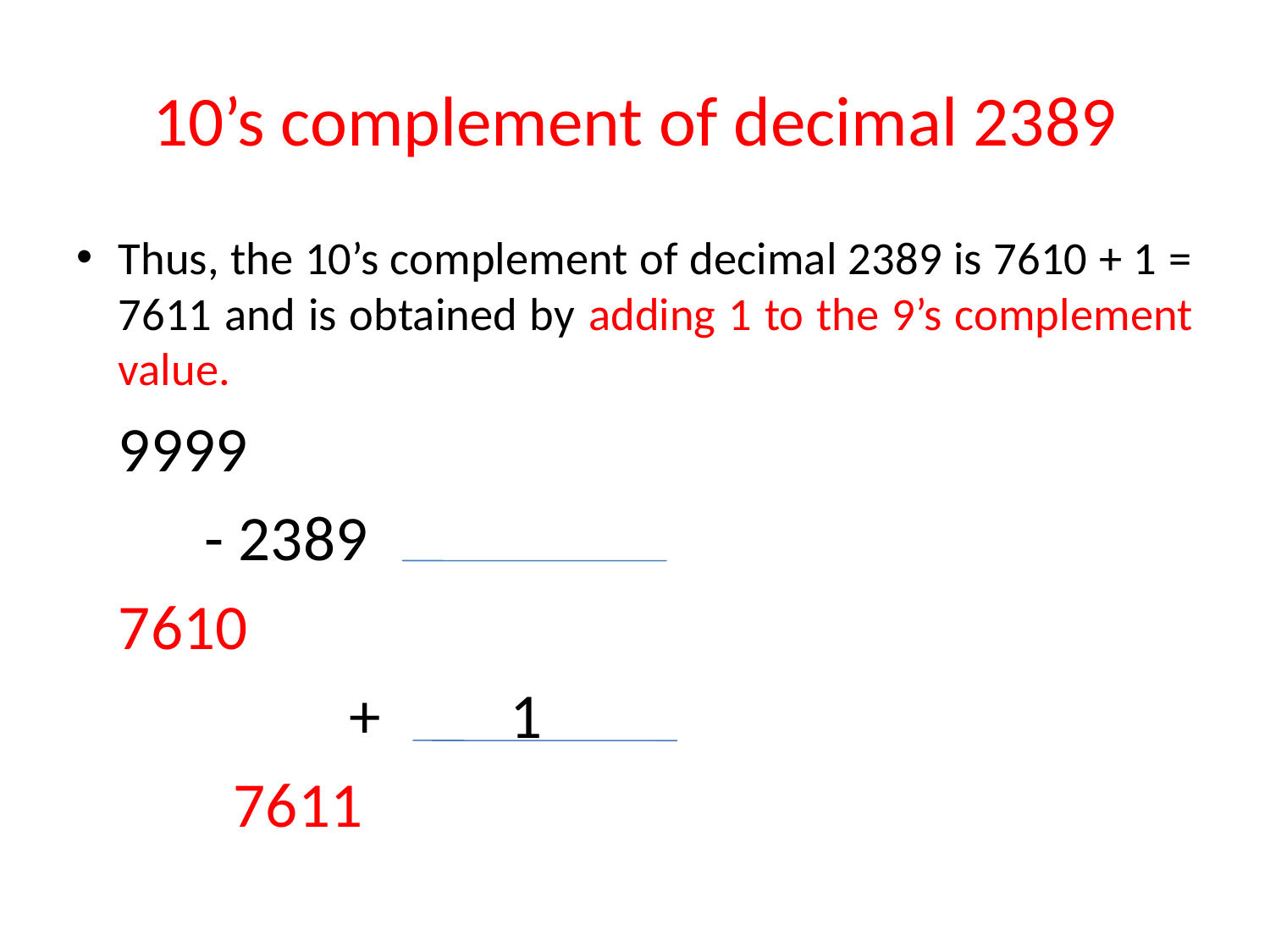

# 10’s complement of decimal 2389
Thus, the 10’s complement of decimal 2389 is 7610 + 1 = 7611 and is obtained by adding 1 to the 9’s complement value.
				9999
			      - 2389
				7610
                   +         1
			        7611